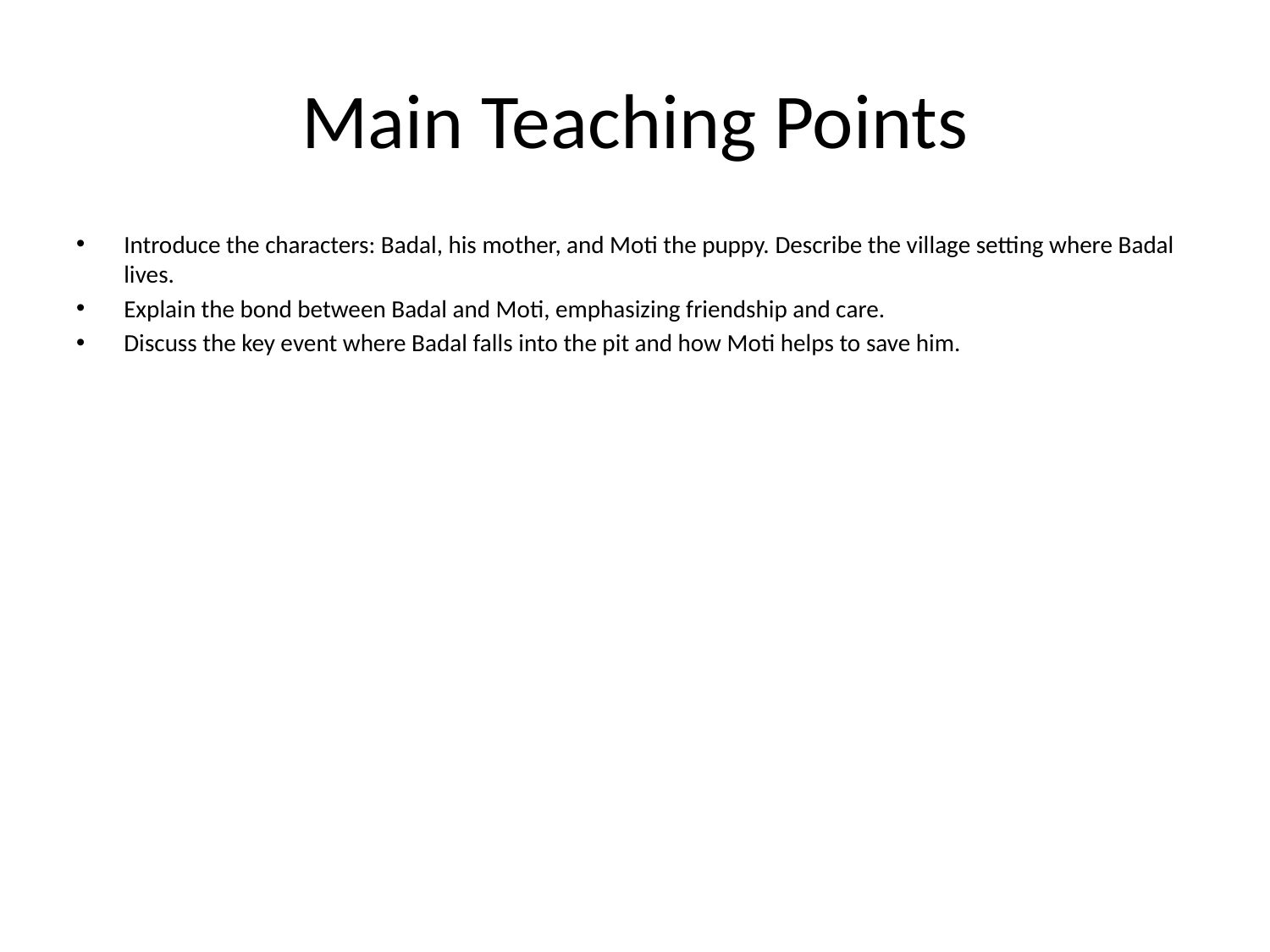

# Main Teaching Points
Introduce the characters: Badal, his mother, and Moti the puppy. Describe the village setting where Badal lives.
Explain the bond between Badal and Moti, emphasizing friendship and care.
Discuss the key event where Badal falls into the pit and how Moti helps to save him.